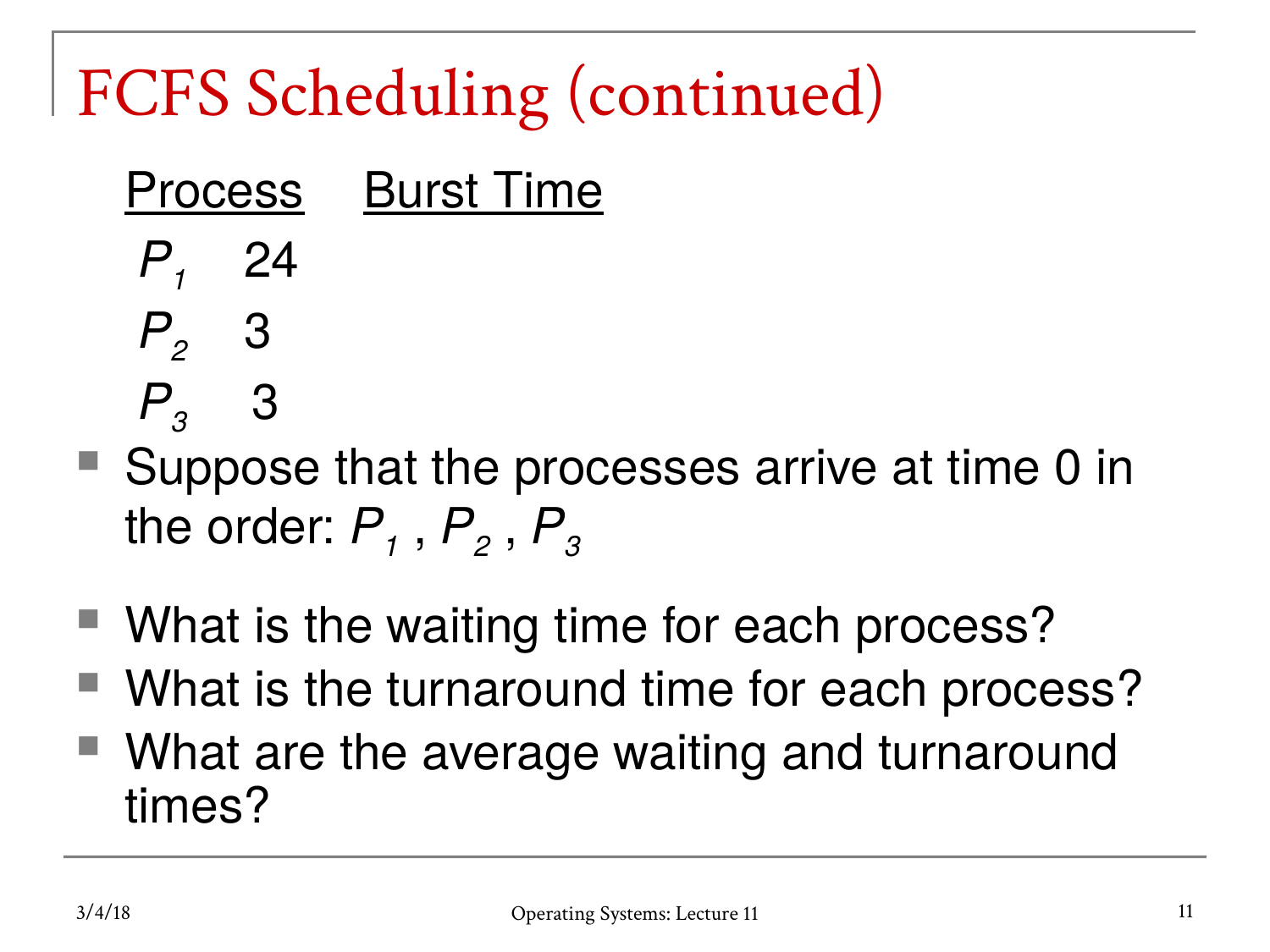

# FCFS Scheduling (continued)
		Process	Burst Time
		 P1	24
		 P2 	3
		 P3	 3
Suppose that the processes arrive at time 0 in the order: P1 , P2 , P3

What is the waiting time for each process?
What is the turnaround time for each process?
What are the average waiting and turnaround times?
3/4/18
11
Operating Systems: Lecture 11